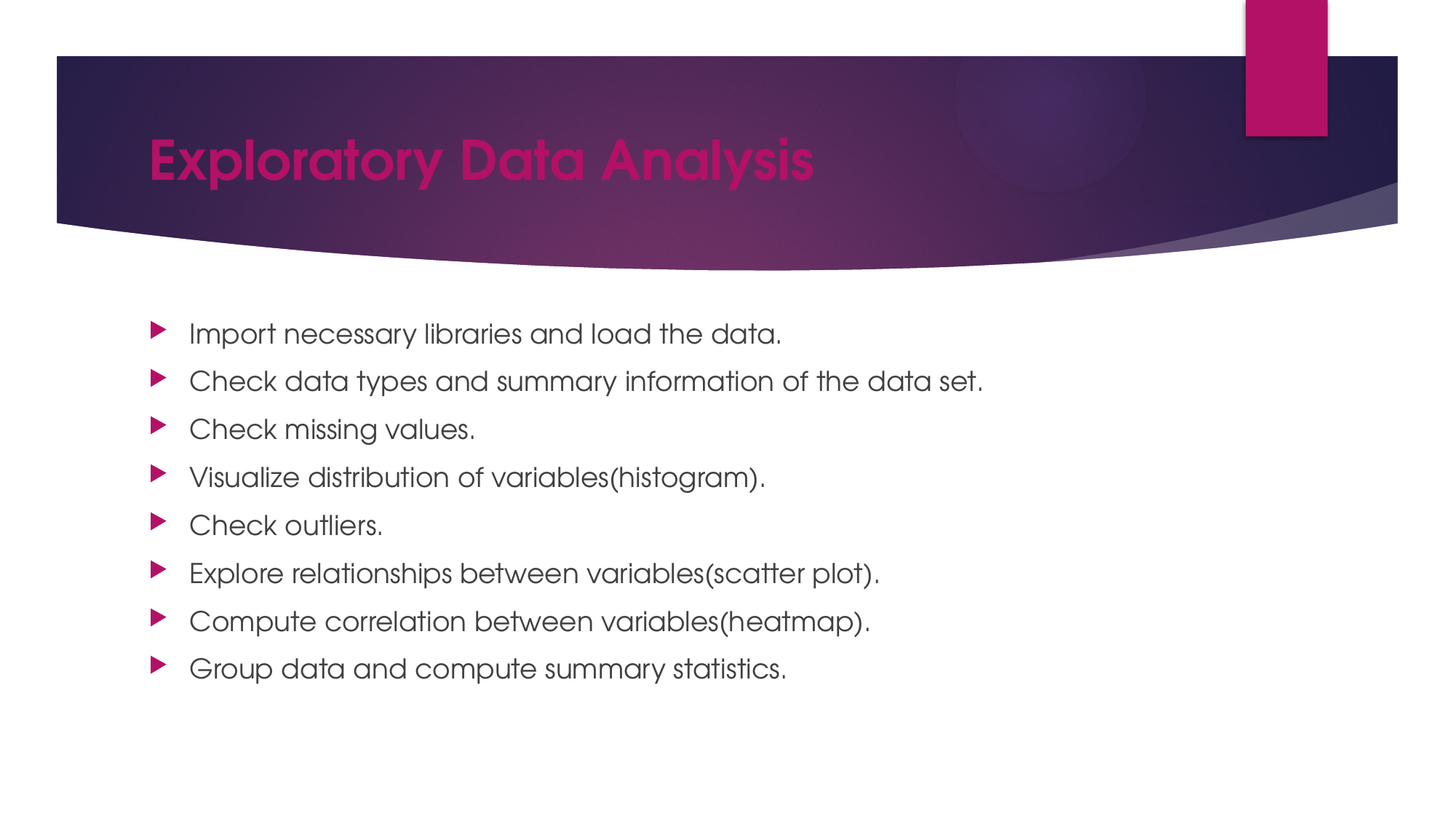

# Exploratory Data Analysis
Import necessary libraries and load the data.
Check data types and summary information of the data set.
Check missing values.
Visualize distribution of variables(histogram).
Check outliers.
Explore relationships between variables(scatter plot).
Compute correlation between variables(heatmap).
Group data and compute summary statistics.